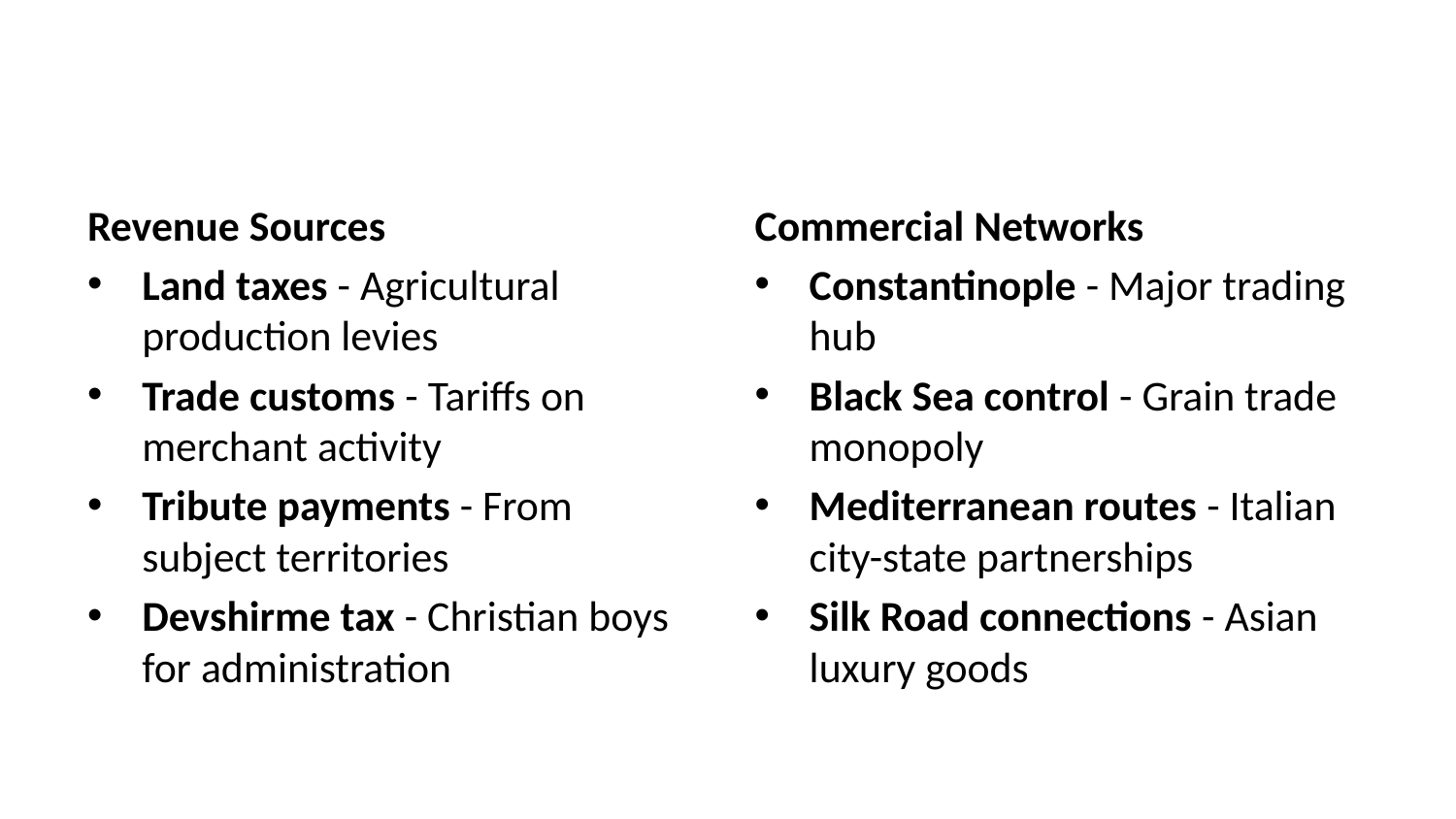

Revenue Sources
Land taxes - Agricultural production levies
Trade customs - Tariffs on merchant activity
Tribute payments - From subject territories
Devshirme tax - Christian boys for administration
Commercial Networks
Constantinople - Major trading hub
Black Sea control - Grain trade monopoly
Mediterranean routes - Italian city-state partnerships
Silk Road connections - Asian luxury goods